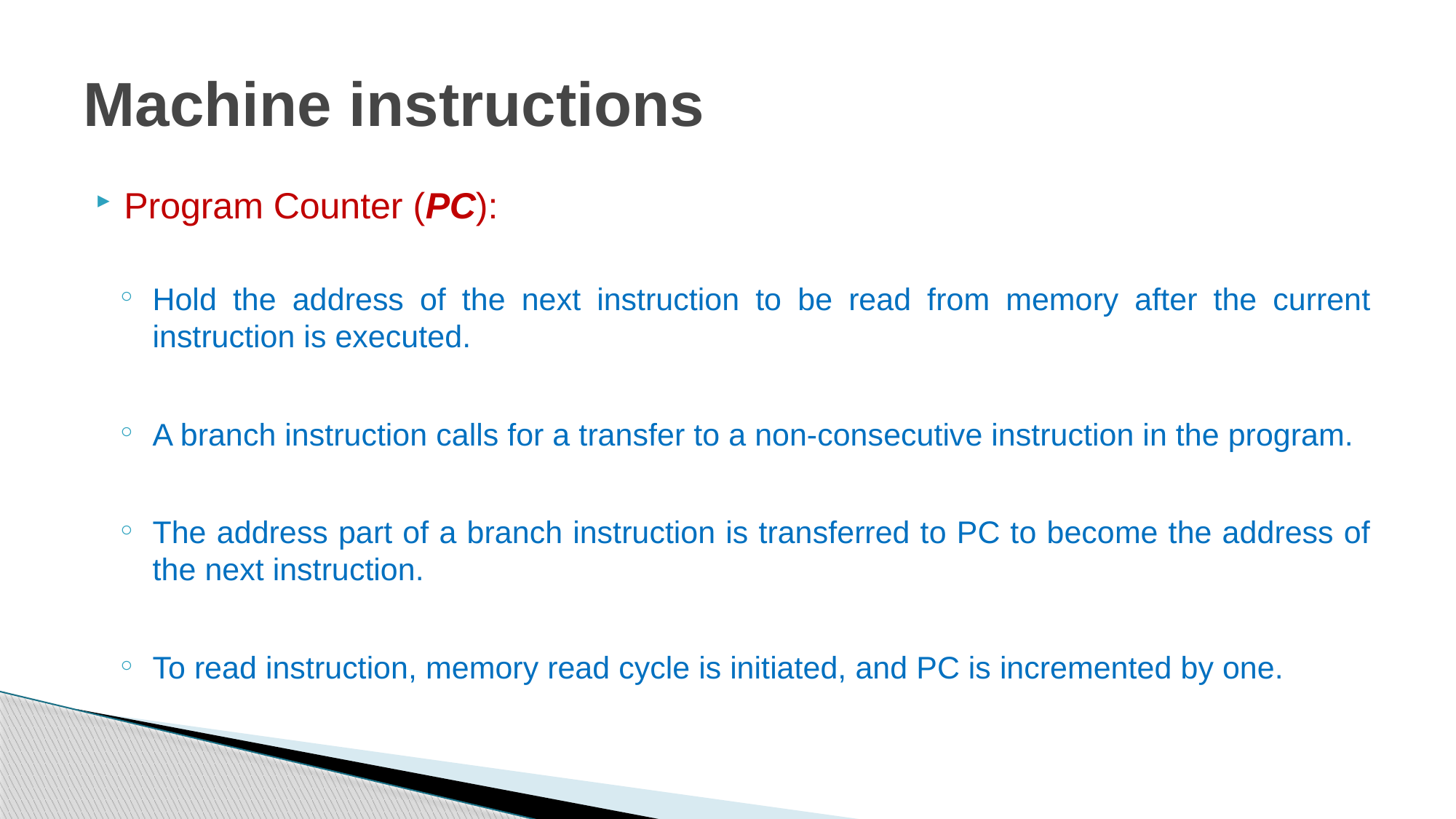

# Machine instructions
Program Counter (PC):

Hold the address of the next instruction to be read from memory after the current instruction is executed.

A branch instruction calls for a transfer to a non-consecutive instruction in the program.

The address part of a branch instruction is transferred to PC to become the address of the next instruction.

To read instruction, memory read cycle is initiated, and PC is incremented by one.